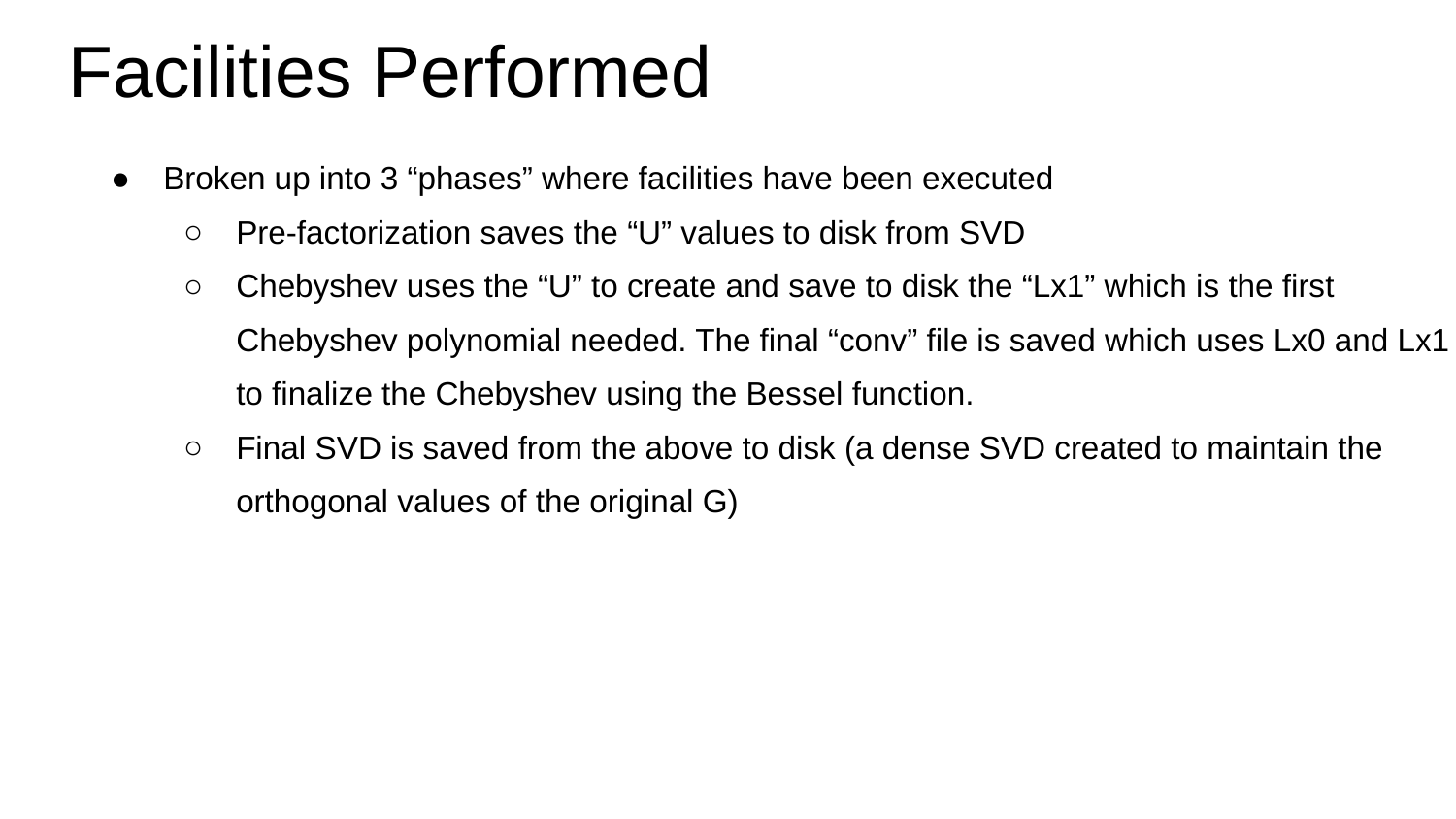

# Facilities Performed
Broken up into 3 “phases” where facilities have been executed
Pre-factorization saves the “U” values to disk from SVD
Chebyshev uses the “U” to create and save to disk the “Lx1” which is the first Chebyshev polynomial needed. The final “conv” file is saved which uses Lx0 and Lx1 to finalize the Chebyshev using the Bessel function.
Final SVD is saved from the above to disk (a dense SVD created to maintain the orthogonal values of the original G)